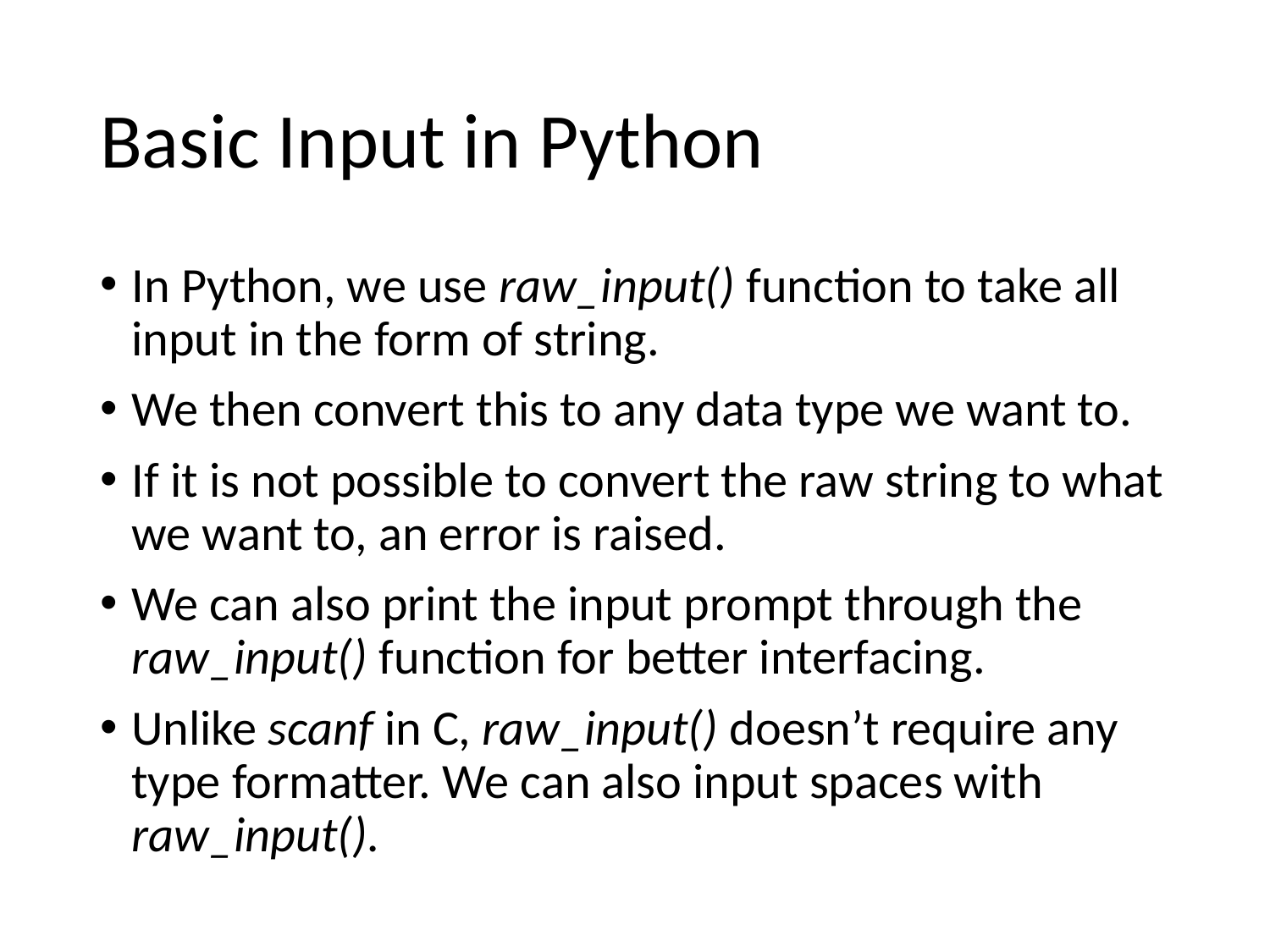

# Basic Input in Python
In Python, we use raw_input() function to take all input in the form of string.
We then convert this to any data type we want to.
If it is not possible to convert the raw string to what we want to, an error is raised.
We can also print the input prompt through the raw_input() function for better interfacing.
Unlike scanf in C, raw_input() doesn’t require any type formatter. We can also input spaces with raw_input().